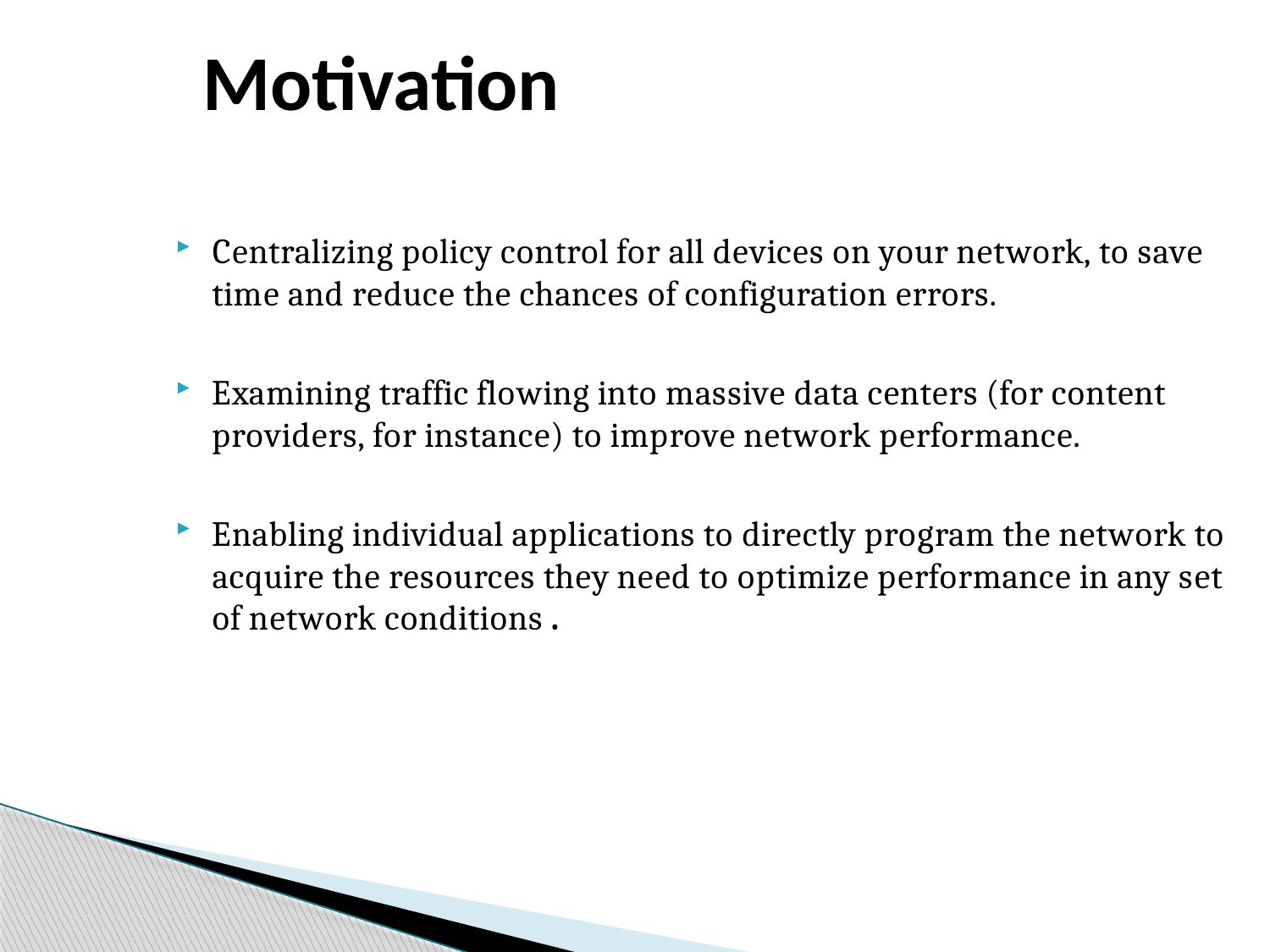

# Motivation
Centralizing policy control for all devices on your network, to save time and reduce the chances of configuration errors.

Examining traffic flowing into massive data centers (for content providers, for instance) to improve network performance.

Enabling individual applications to directly program the network to acquire the resources they need to optimize performance in any set of network conditions .